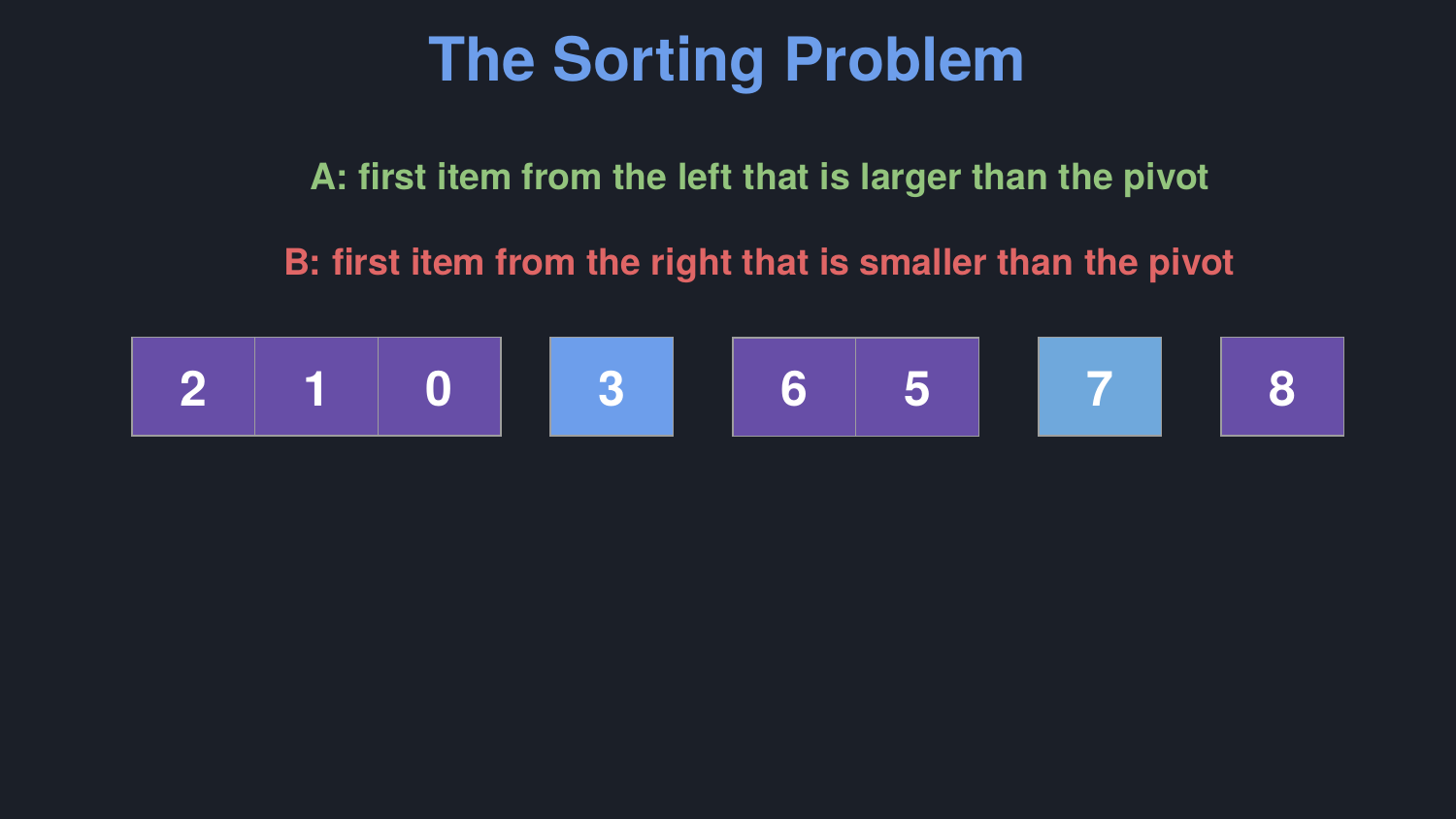

The Sorting Problem

A: first item from the left that is larger than the pivot
B: first item from the right that is smaller than the pivot
| 2 | 1 | 0 |
| --- | --- | --- |
| 3 |
| --- |
| 7 |
| --- |
| 8 |
| --- |
| 6 | 5 |
| --- | --- |